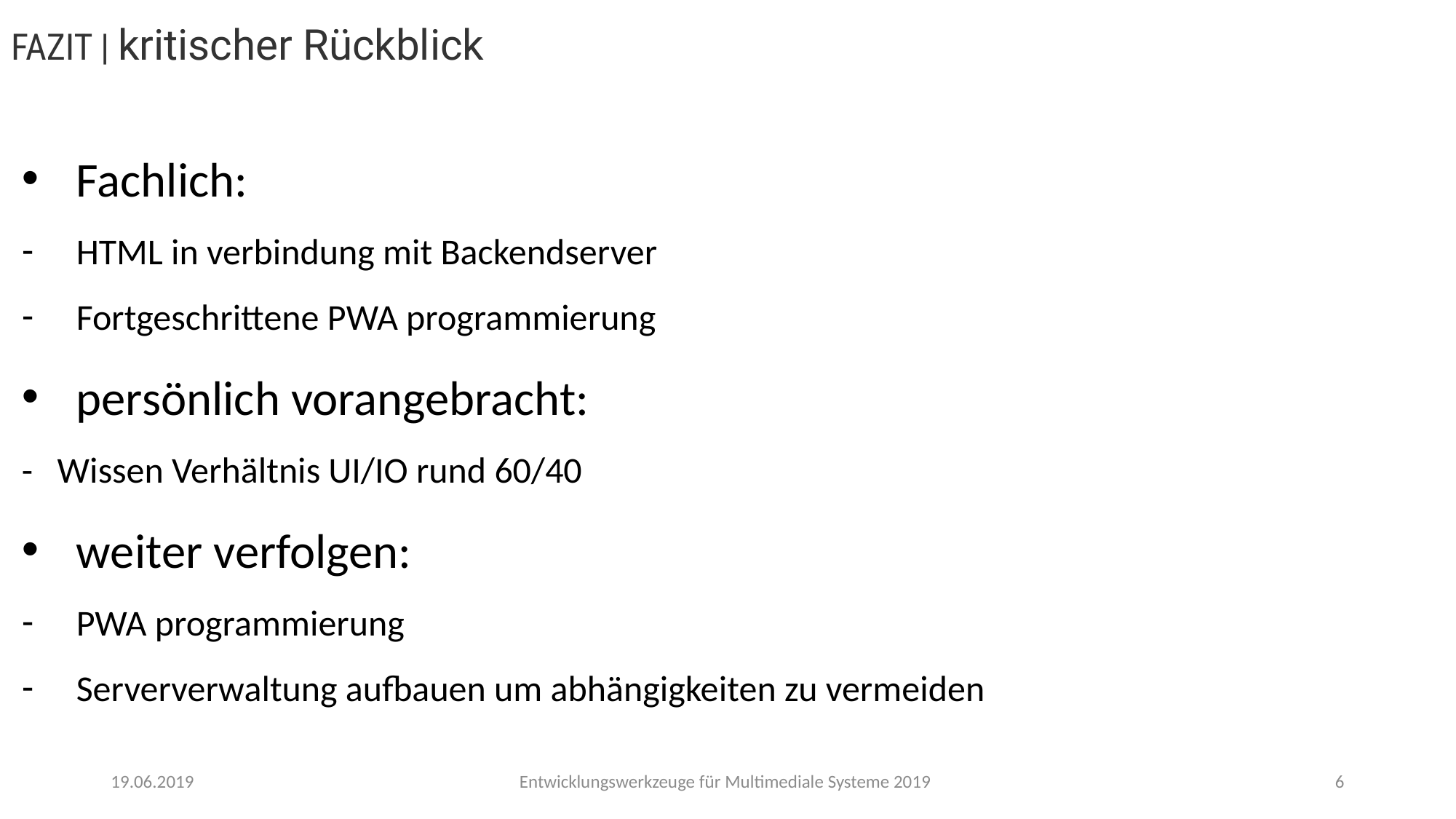

FAZIT | kritischer Rückblick
Fachlich:
HTML in verbindung mit Backendserver
Fortgeschrittene PWA programmierung
persönlich vorangebracht:
-   Wissen Verhältnis UI/IO rund 60/40
weiter verfolgen:
PWA programmierung
Serververwaltung aufbauen um abhängigkeiten zu vermeiden
19.06.2019
Entwicklungswerkzeuge für Multimediale Systeme 2019
6